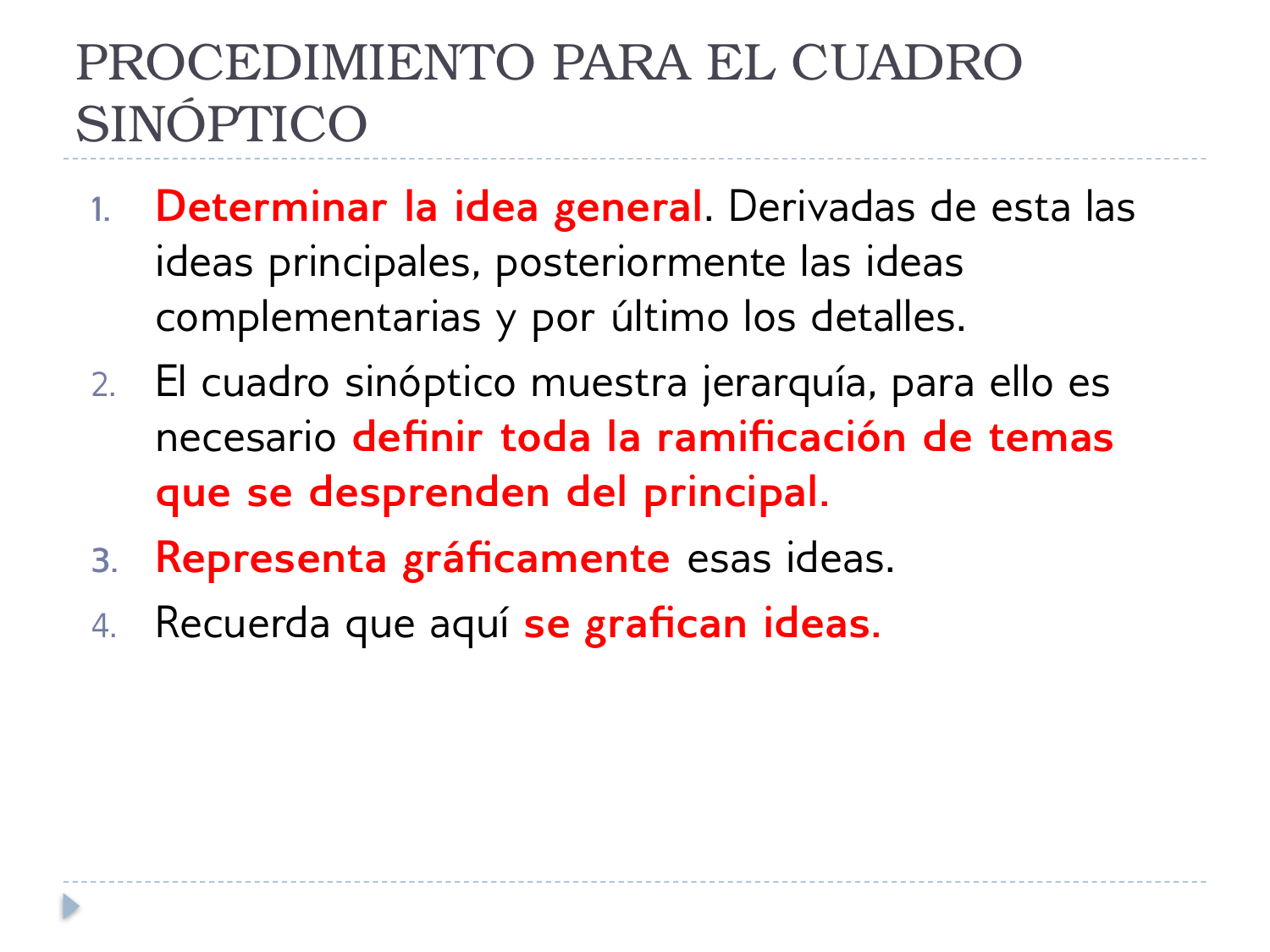

# PROCEDIMIENTO PARA EL CUADRO SINÓPTICO
Determinar la idea general. Derivadas de esta las ideas principales, posteriormente las ideas complementarias y por último los detalles.
El cuadro sinóptico muestra jerarquía, para ello es necesario definir toda la ramificación de temas que se desprenden del principal.
Representa gráficamente esas ideas.
Recuerda que aquí se grafican ideas.